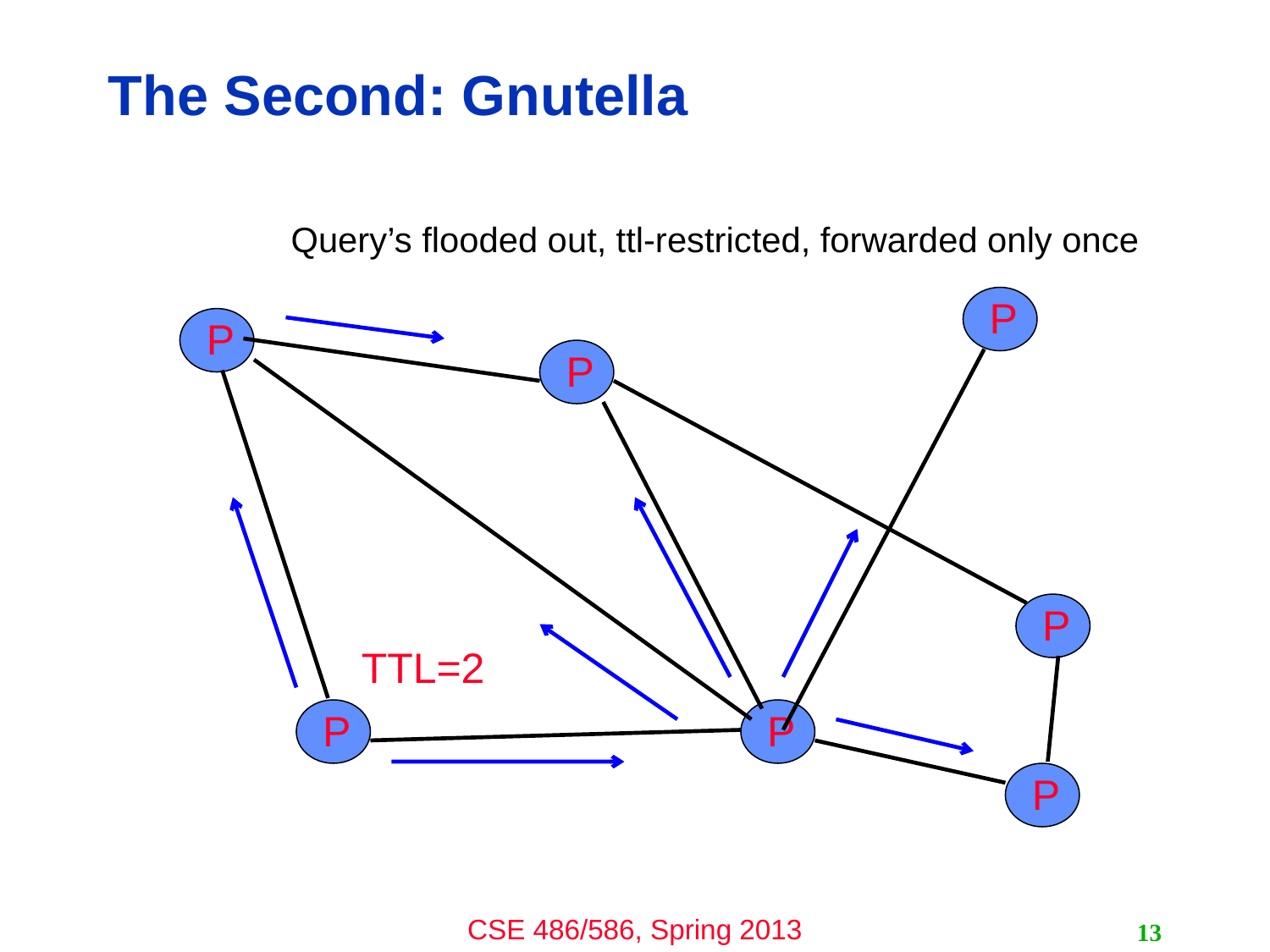

# The Second: Gnutella

Query’s flooded out, ttl-restricted, forwarded only once
P

P

P

P

TTL=2

P

P

P

13